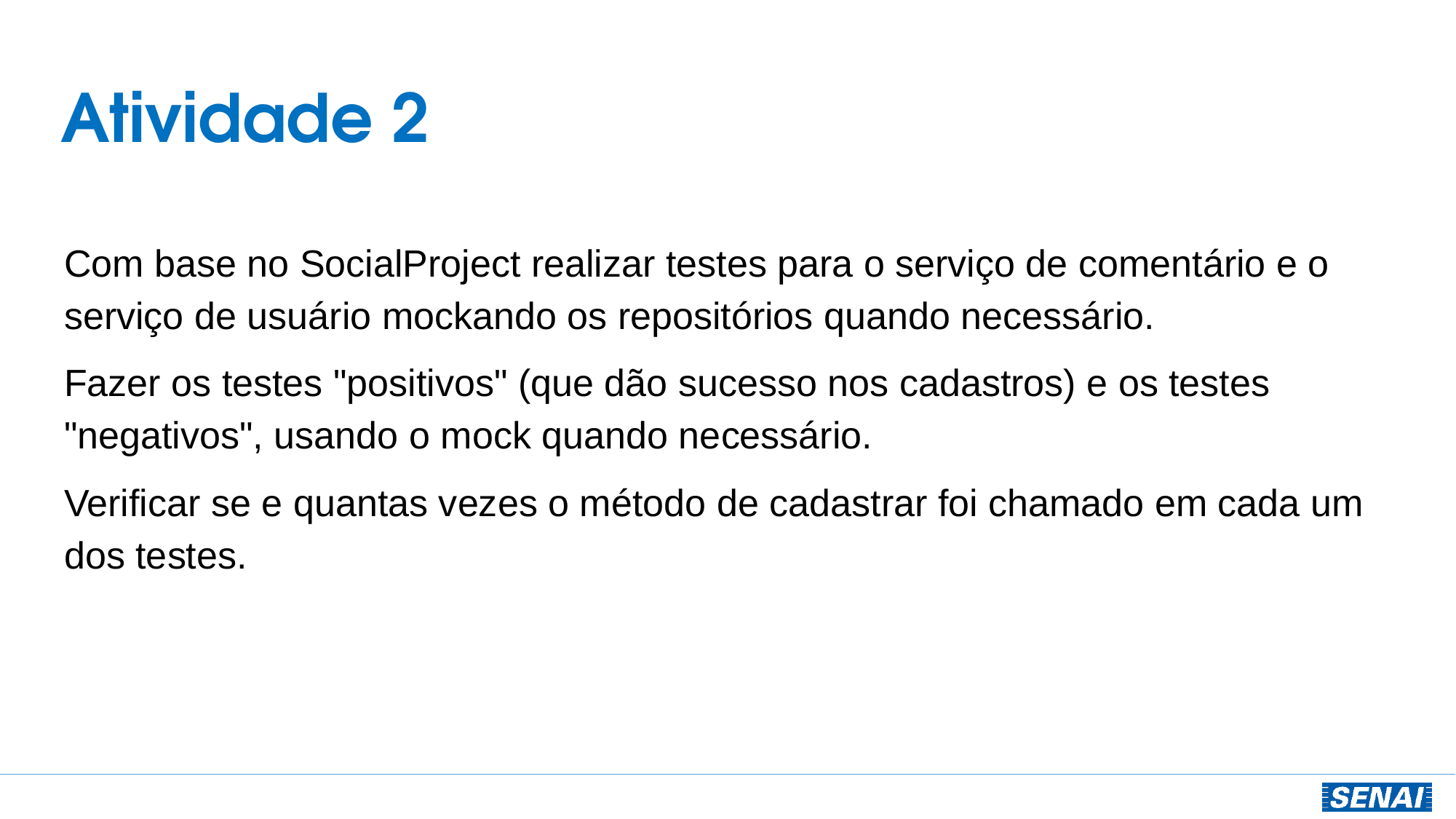

# Atividade 2
Com base no SocialProject realizar testes para o serviço de comentário e o serviço de usuário mockando os repositórios quando necessário.
Fazer os testes "positivos" (que dão sucesso nos cadastros) e os testes "negativos", usando o mock quando necessário.
Verificar se e quantas vezes o método de cadastrar foi chamado em cada um dos testes.